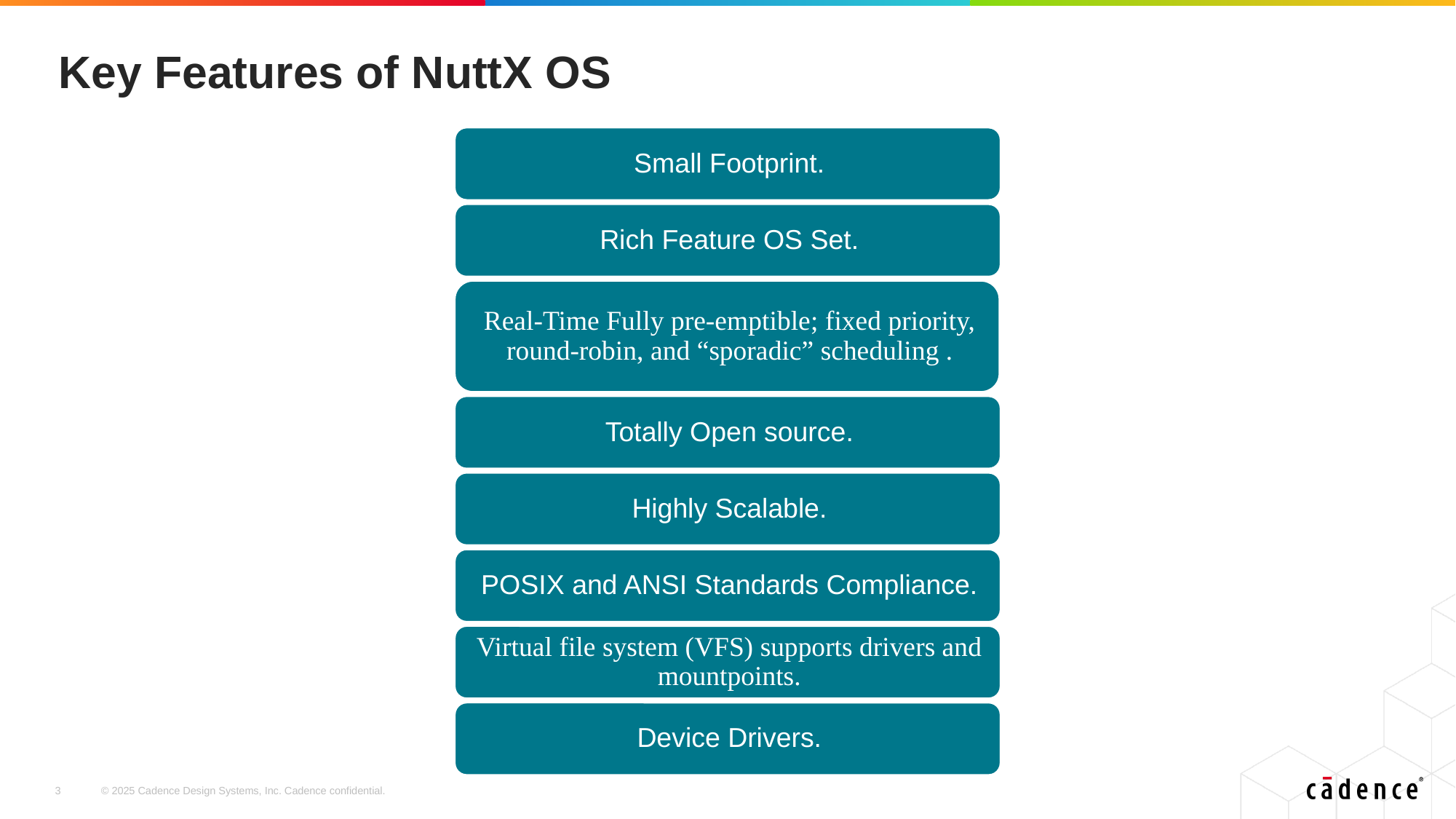

# Key Features of NuttX OS
Small Footprint.
Rich Feature OS Set.
Real-Time Fully pre-emptible; fixed priority, round-robin, and “sporadic” scheduling .
Totally Open source.
Highly Scalable.
POSIX and ANSI Standards Compliance.
Virtual file system (VFS) supports drivers and mountpoints.
Device Drivers.